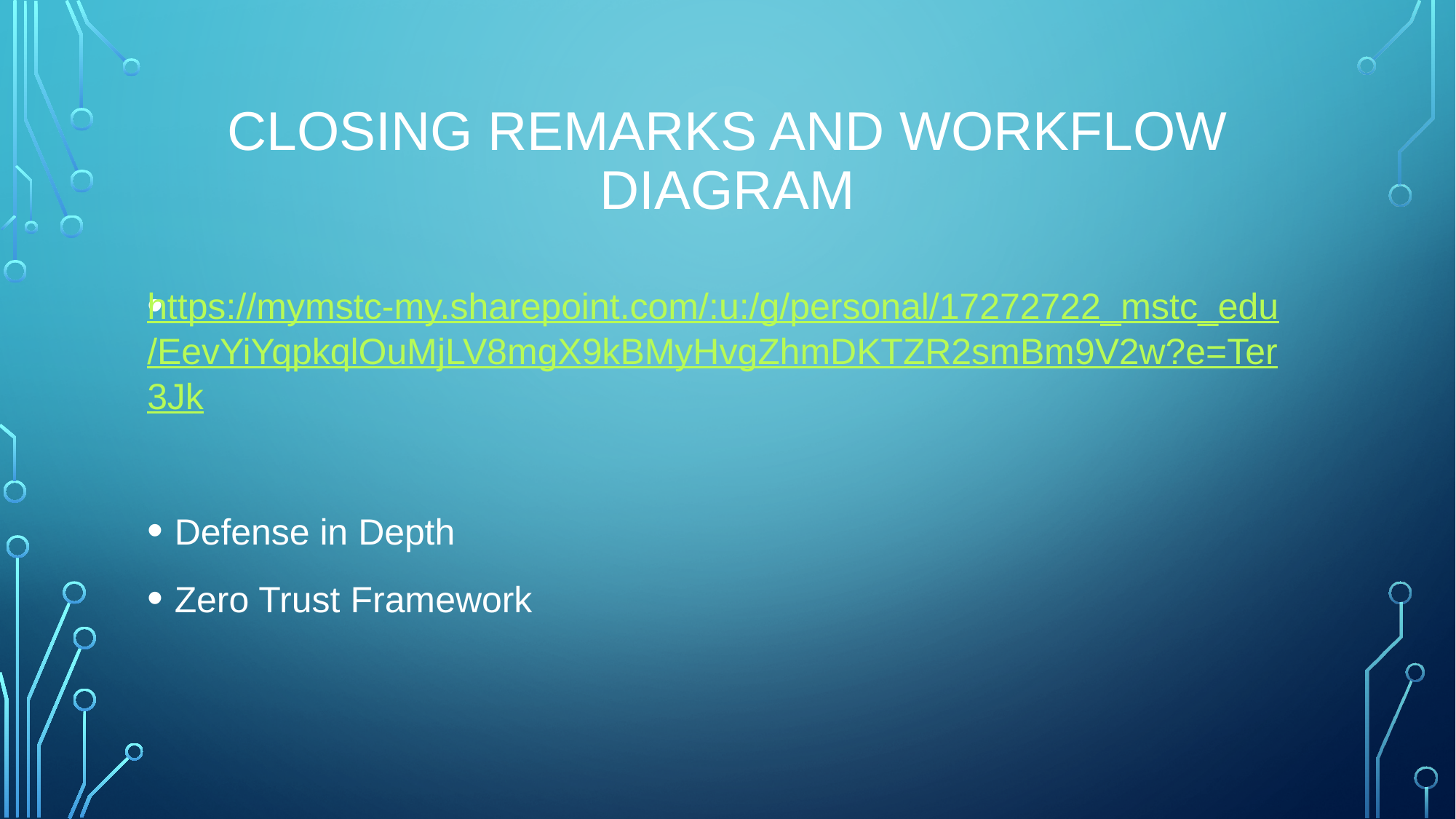

# Closing remarks and workflow diagram
https://mymstc-my.sharepoint.com/:u:/g/personal/17272722_mstc_edu/EevYiYqpkqlOuMjLV8mgX9kBMyHvgZhmDKTZR2smBm9V2w?e=Ter3Jk

Defense in Depth
Zero Trust Framework